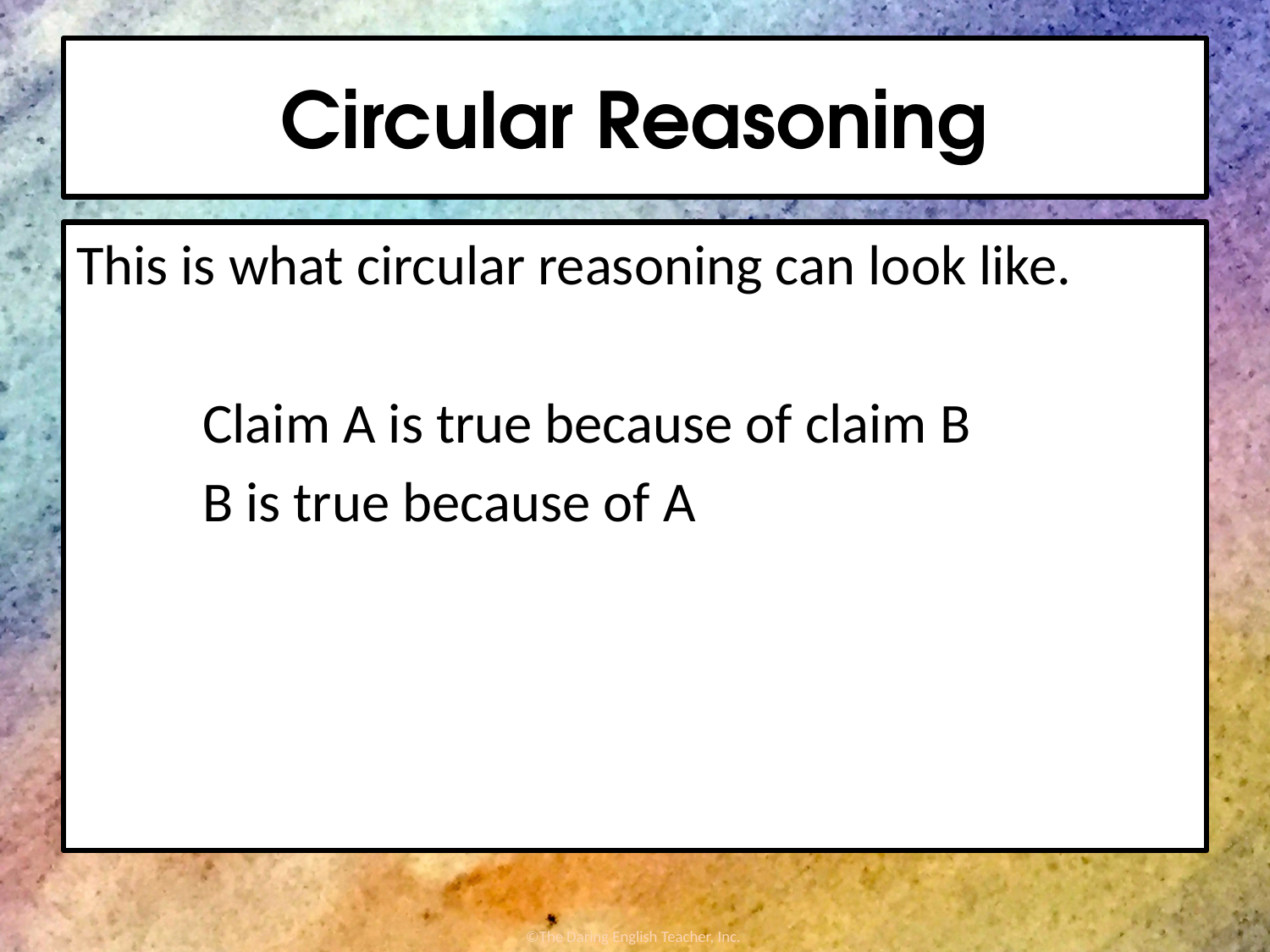

# Circular Reasoning
This is what circular reasoning can look like.

Claim A is true because of claim B
B is true because of A